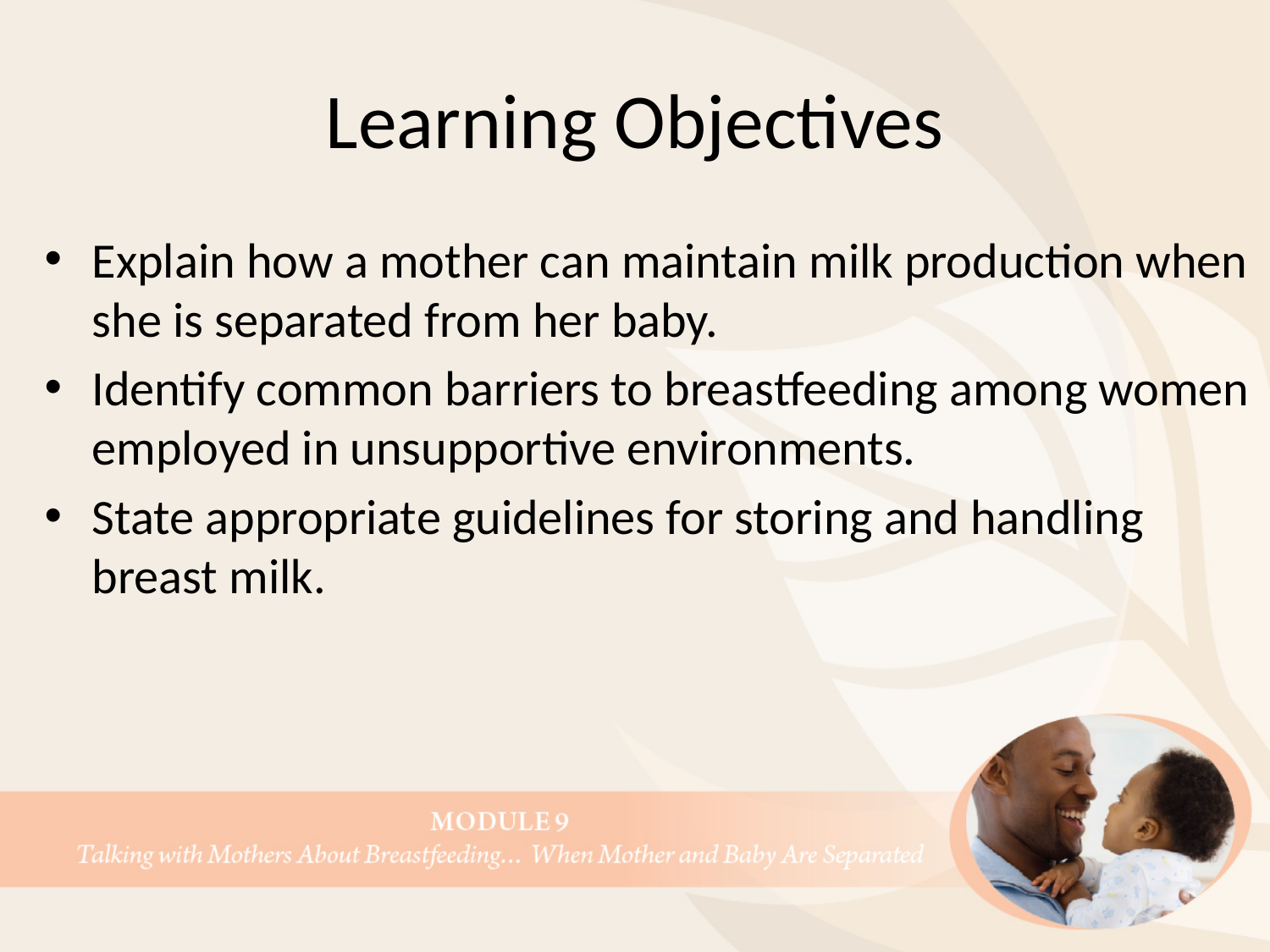

# Learning Objectives
Explain how a mother can maintain milk production when she is separated from her baby.
Identify common barriers to breastfeeding among women employed in unsupportive environments.
State appropriate guidelines for storing and handling breast milk.